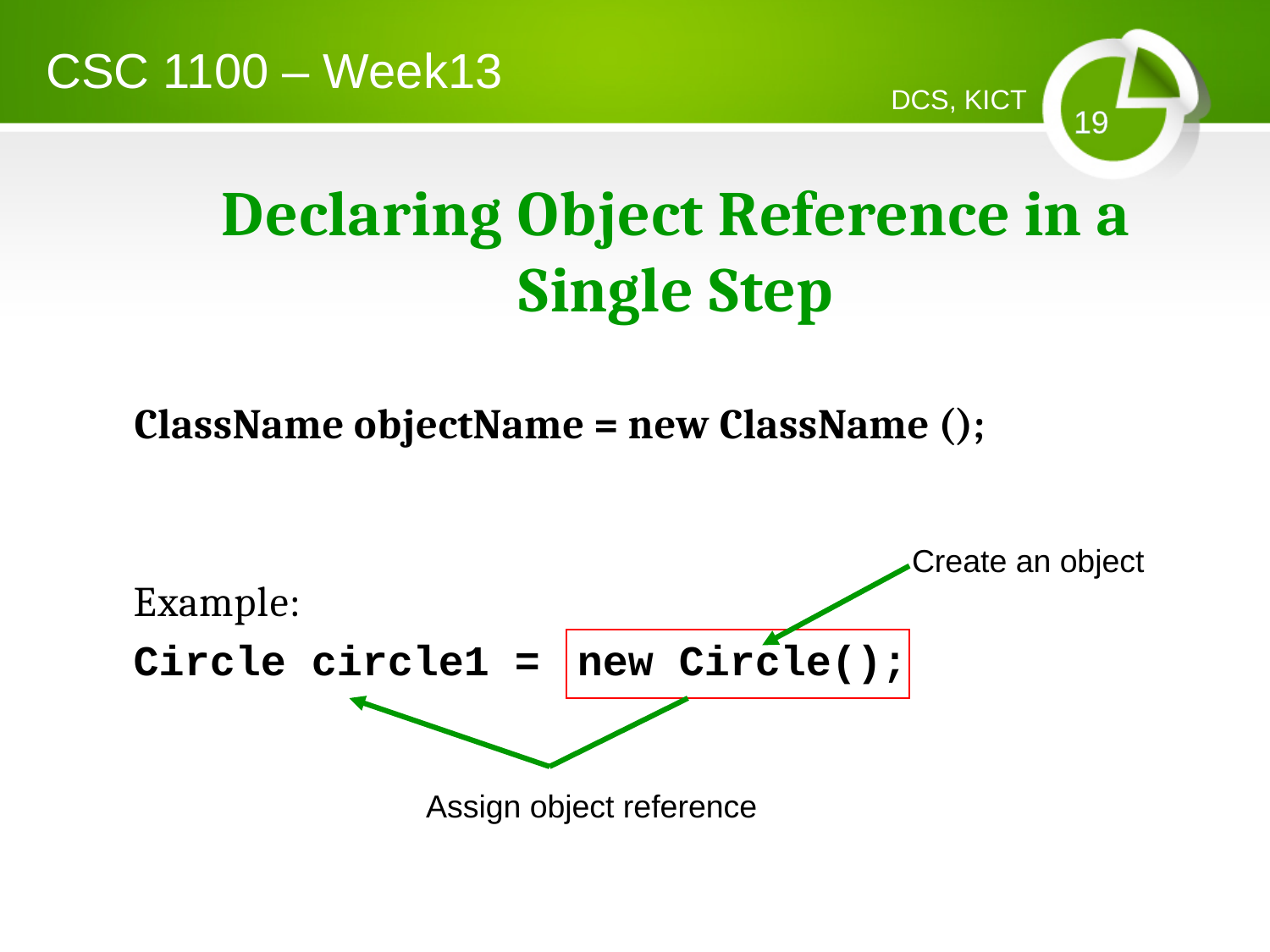

CSC 1100 – Week13
DCS, KICT
19
# Declaring Object Reference in a Single Step
ClassName objectName = new ClassName ();

Example:
Circle circle1 =    new Circle();

Create an object

Assign object reference